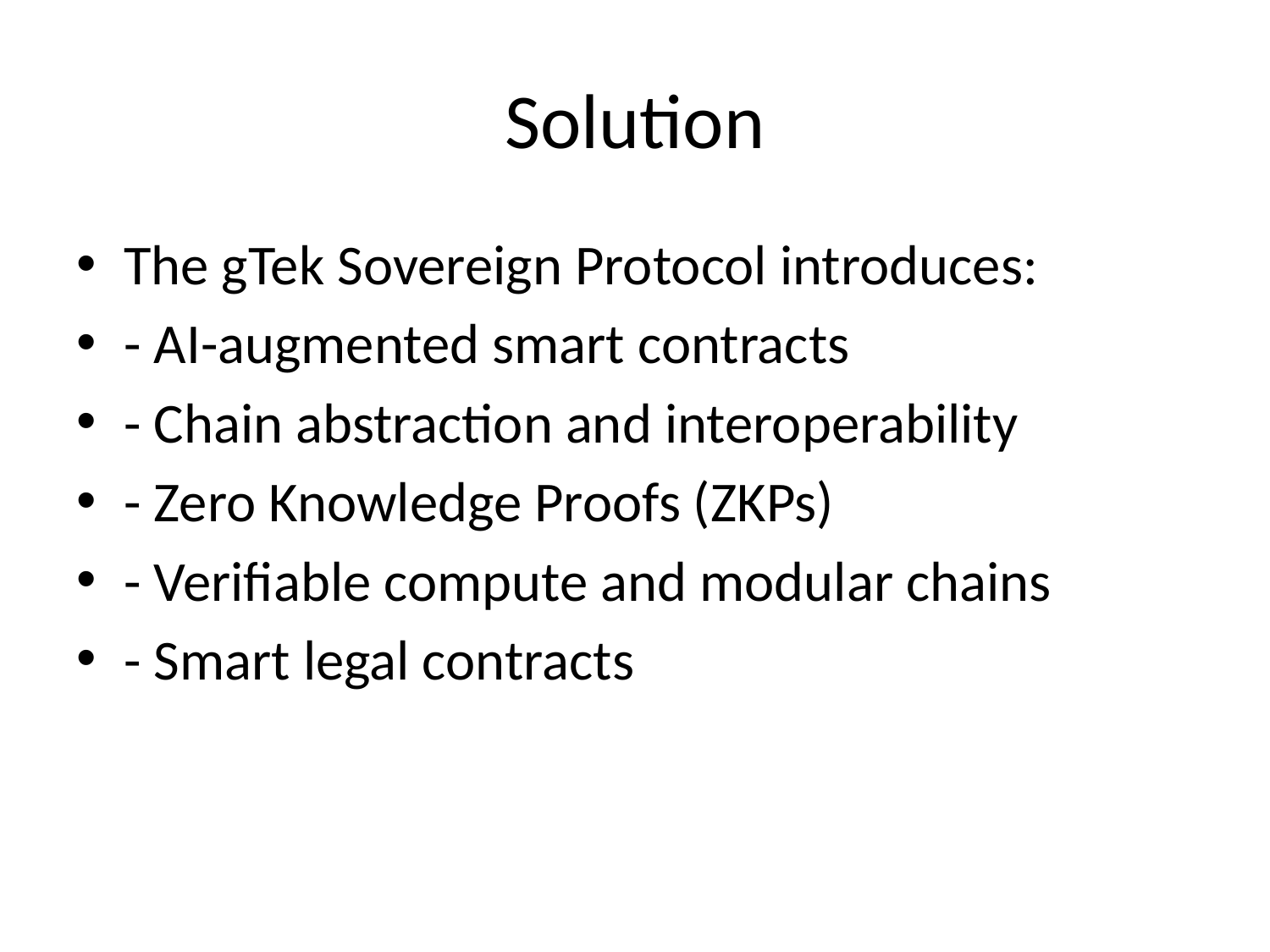

# Solution
The gTek Sovereign Protocol introduces:
- AI-augmented smart contracts
- Chain abstraction and interoperability
- Zero Knowledge Proofs (ZKPs)
- Verifiable compute and modular chains
- Smart legal contracts